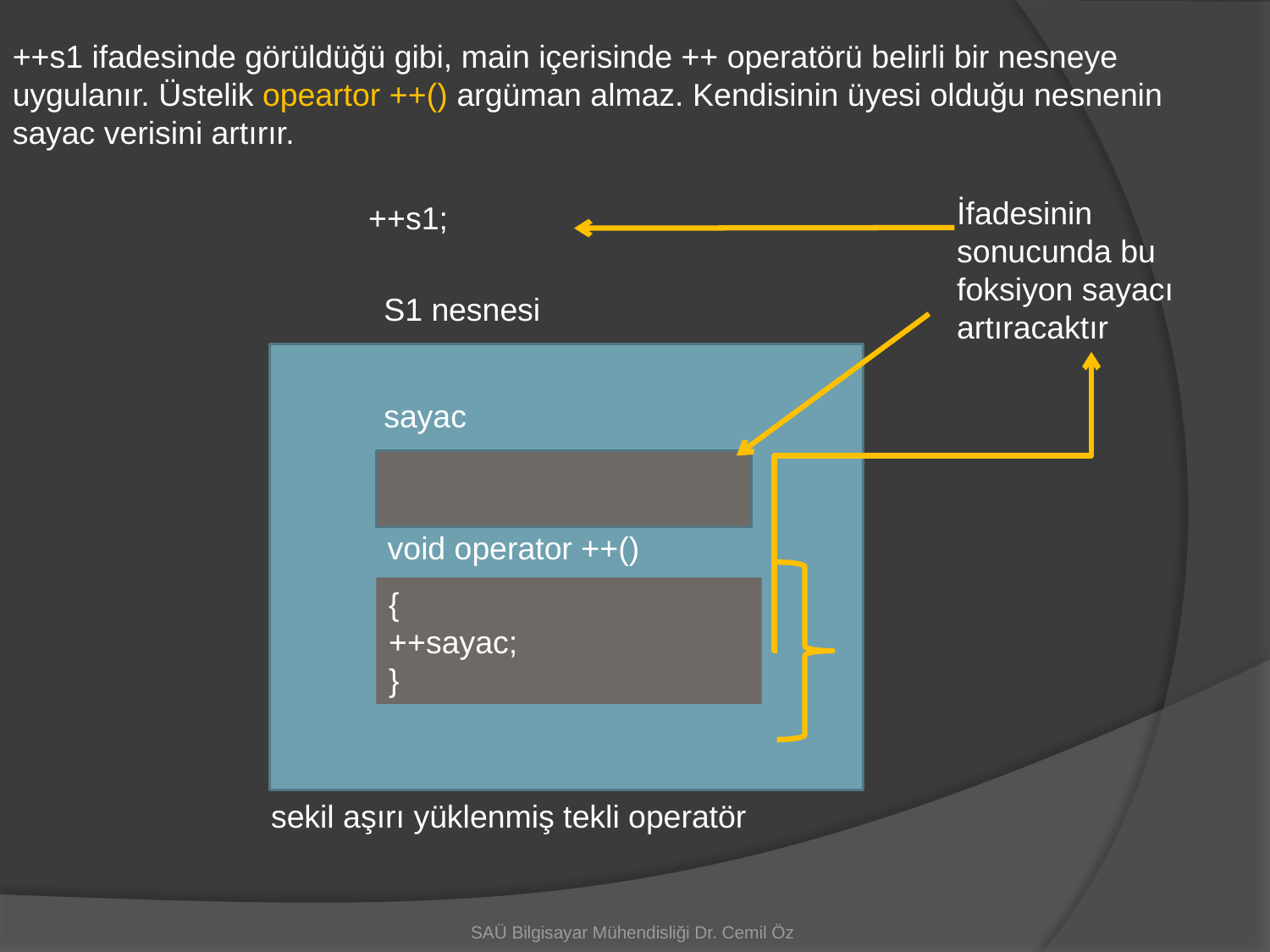

++s1 ifadesinde görüldüğü gibi, main içerisinde ++ operatörü belirli bir nesneye uygulanır. Üstelik opeartor ++() argüman almaz. Kendisinin üyesi olduğu nesnenin sayac verisini artırır.

İfadesinin sonucunda bu foksiyon sayacı artıracaktır
++s1;
S1 nesnesi

sayac

 void operator ++()

{
++sayac;
}
 sekil aşırı yüklenmiş tekli operatör
SAÜ Bilgisayar Mühendisliği Dr. Cemil Öz